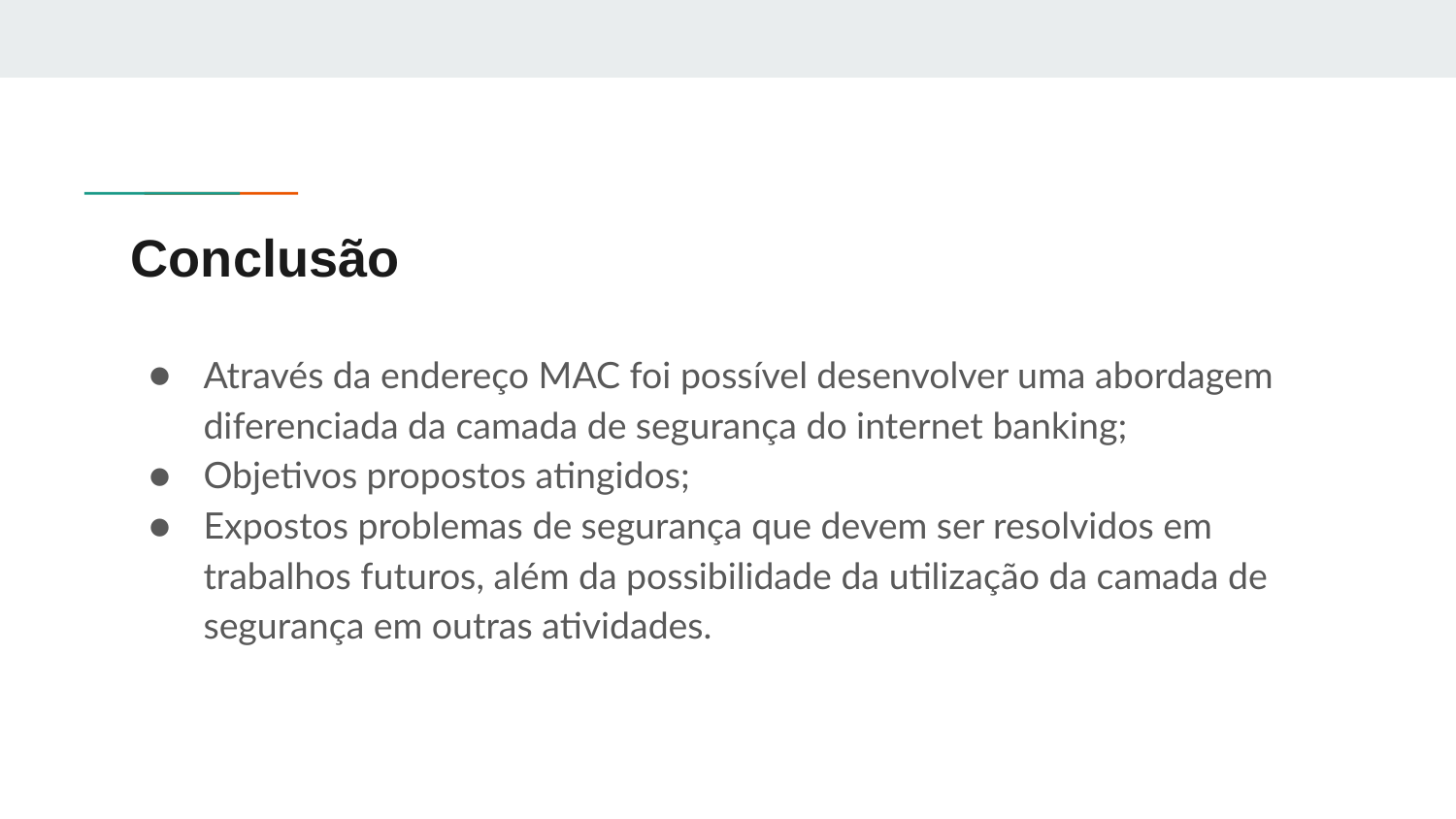

# Conclusão
Através da endereço MAC foi possível desenvolver uma abordagem diferenciada da camada de segurança do internet banking;
Objetivos propostos atingidos;
Expostos problemas de segurança que devem ser resolvidos em trabalhos futuros, além da possibilidade da utilização da camada de segurança em outras atividades.